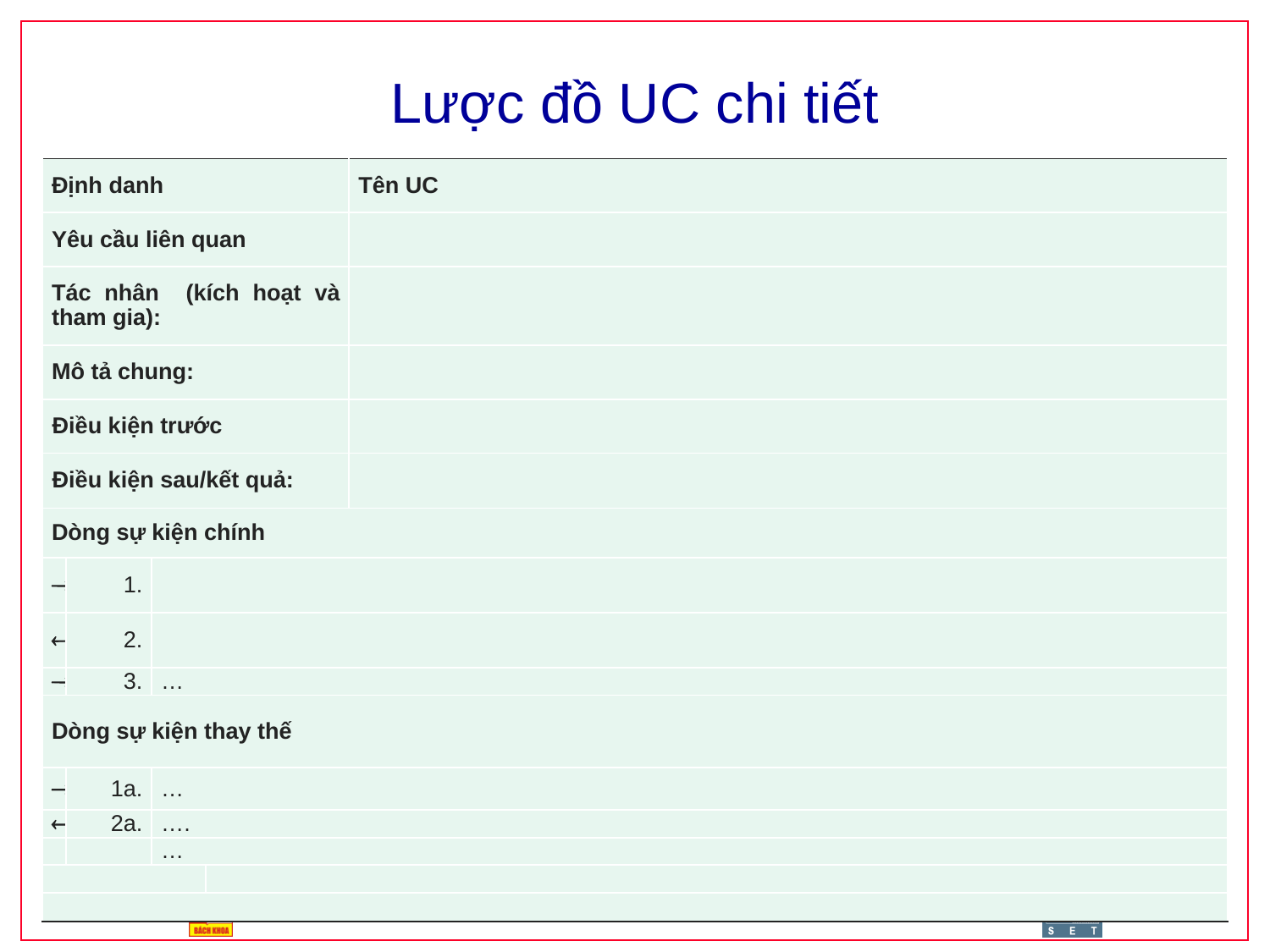

# Lược đồ UC chi tiết
| Định danh |  |  |  | Tên UC |
| --- | --- | --- | --- | --- |
| Yêu cầu liên quan |  |  |  |  |
| Tác nhân (kích hoạt và tham gia): |  |  |  |  |
| Mô tả chung: |  |  |  |  |
| Điều kiện trước |  |  |  |  |
| Điều kiện sau/kết quả: |  |  |  |  |
| Dòng sự kiện chính |  |  |  |  |
| → | 1. |  |  |  |
| ← | 2. |  |  |  |
| → | 3. | … |  |  |
| Dòng sự kiện thay thế |  |  |  |  |
| → | 1a. | … |  |  |
| ← | 2a. | …. |  |  |
|  |  | … |  |  |
|  |  |  |  |  |
|  |  |  |  |  |